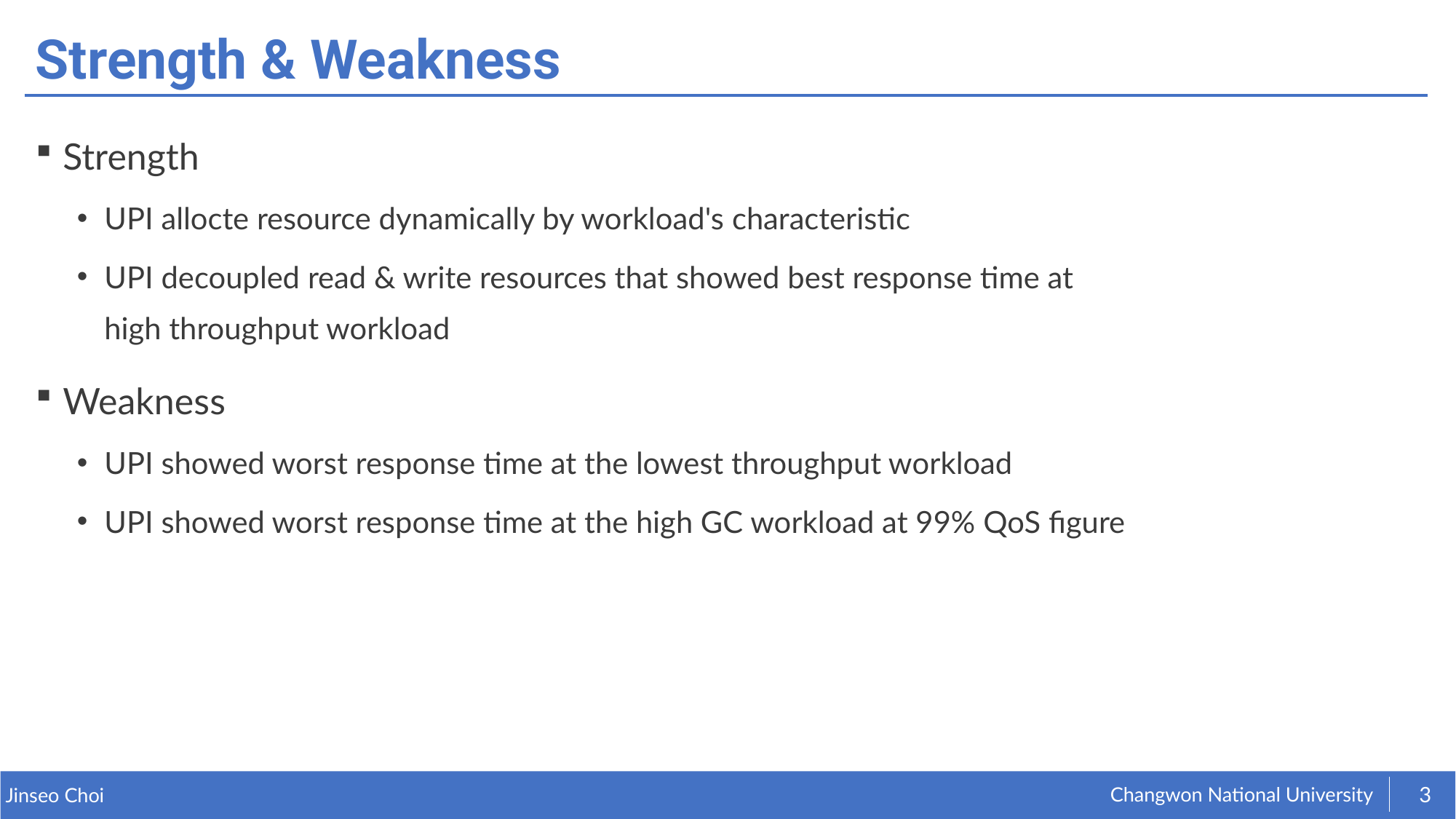

# Strength & Weakness
Strength
UPI allocte resource dynamically by workload's characteristic
UPI decoupled read & write resources that showed best response time at 
high throughput workload
Weakness
UPI showed worst response time at the lowest throughput workload
UPI showed worst response time at the high GC workload at 99% QoS figure

3